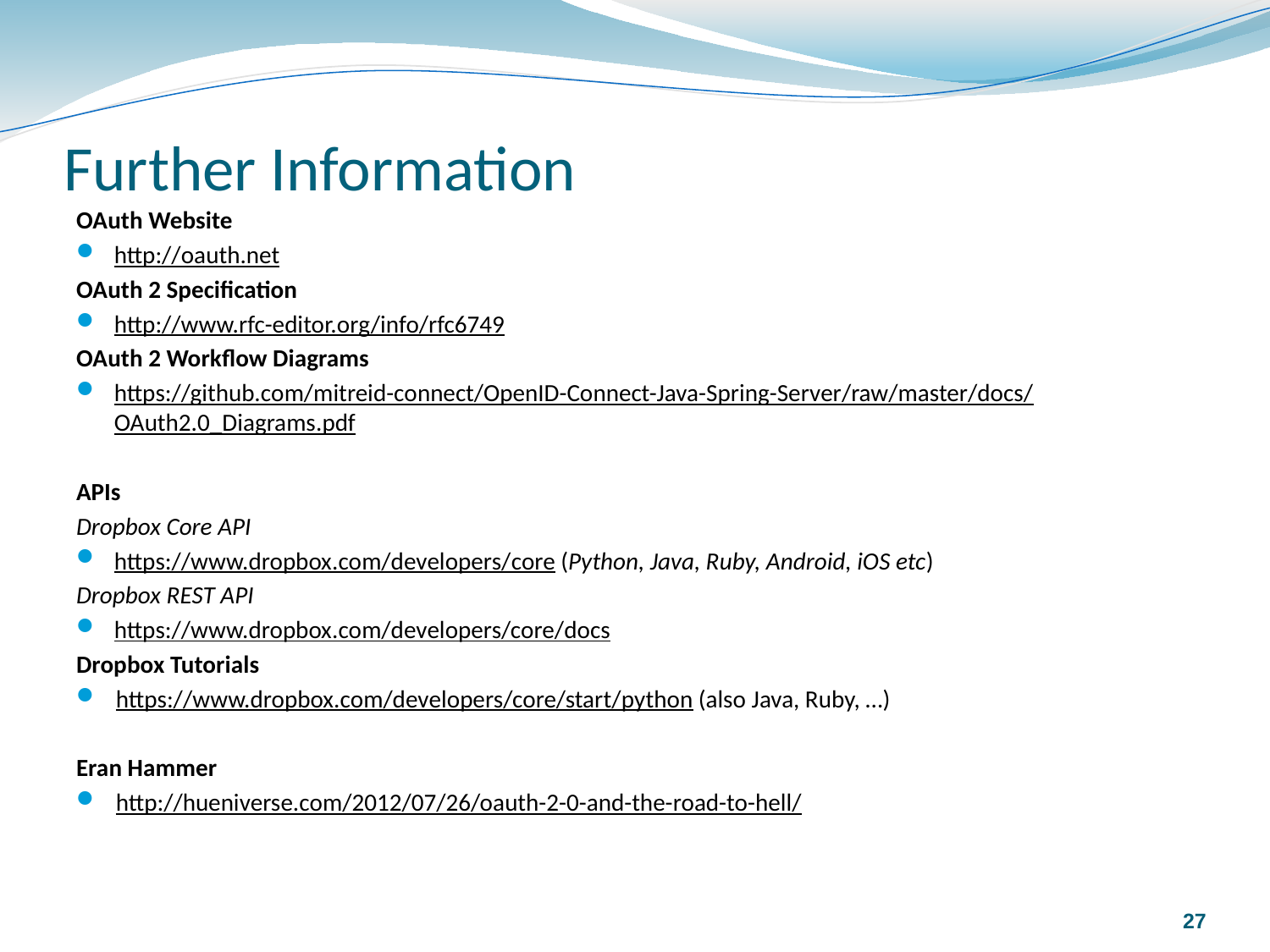

Further Information
OAuth Website
http://oauth.net
OAuth 2 Specification
http://www.rfc-editor.org/info/rfc6749
OAuth 2 Workflow Diagrams
https://github.com/mitreid-connect/OpenID-Connect-Java-Spring-Server/raw/master/docs/OAuth2.0_Diagrams.pdf

APIs
Dropbox Core API
https://www.dropbox.com/developers/core (Python, Java, Ruby, Android, iOS etc)
Dropbox REST API
https://www.dropbox.com/developers/core/docs
Dropbox Tutorials
https://www.dropbox.com/developers/core/start/python (also Java, Ruby, …)

Eran Hammer
http://hueniverse.com/2012/07/26/oauth-2-0-and-the-road-to-hell/
27